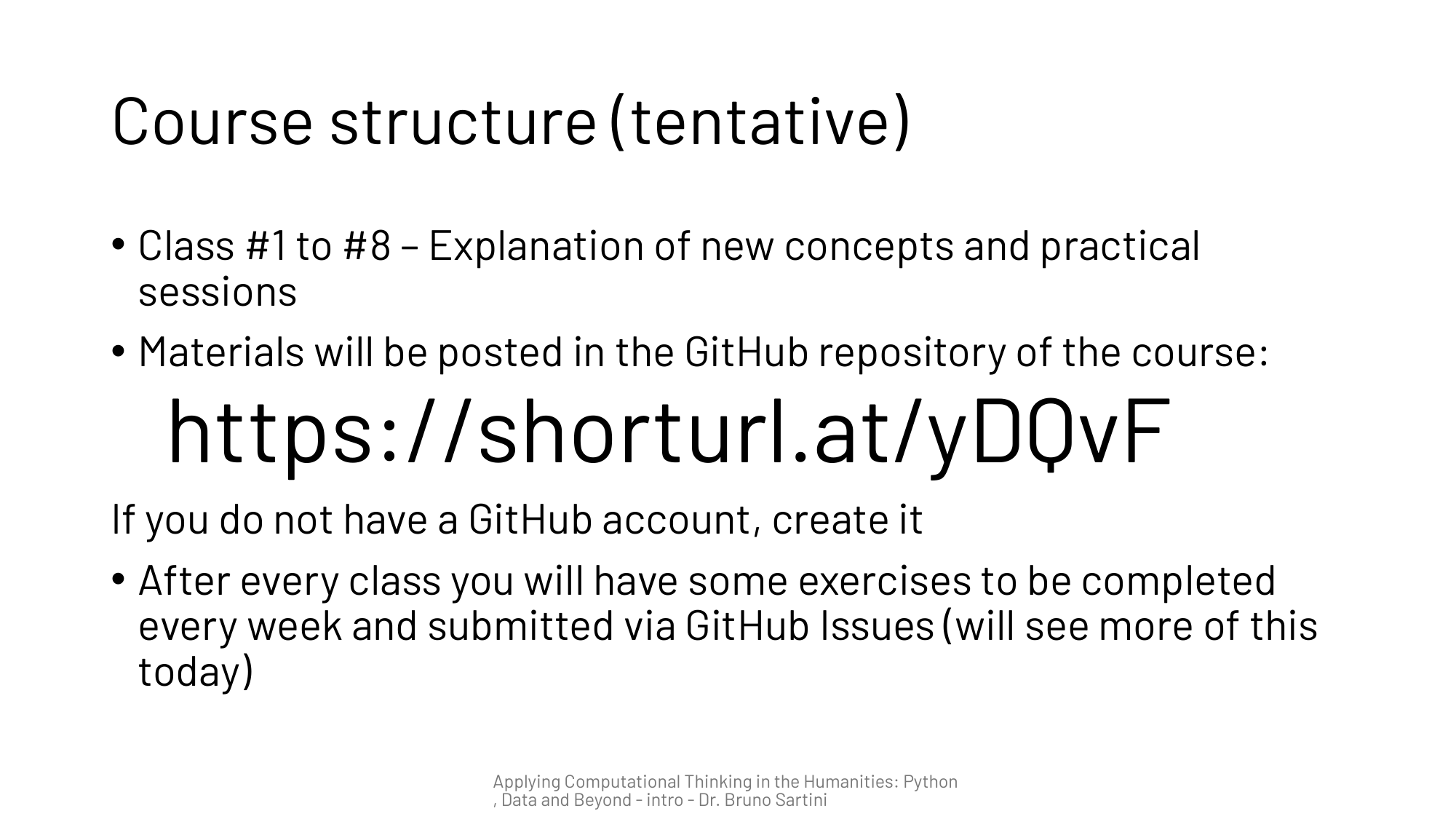

# Course structure (tentative)
Class #1 to #8 – Explanation of new concepts and practical sessions
Materials will be posted in the GitHub repository of the course:
https://shorturl.at/yDQvF
If you do not have a GitHub account, create it
After every class you will have some exercises to be completed every week and submitted via GitHub Issues (will see more of this today)
Applying Computational Thinking in the Humanities: Python, Data and Beyond - intro - Dr. Bruno Sartini